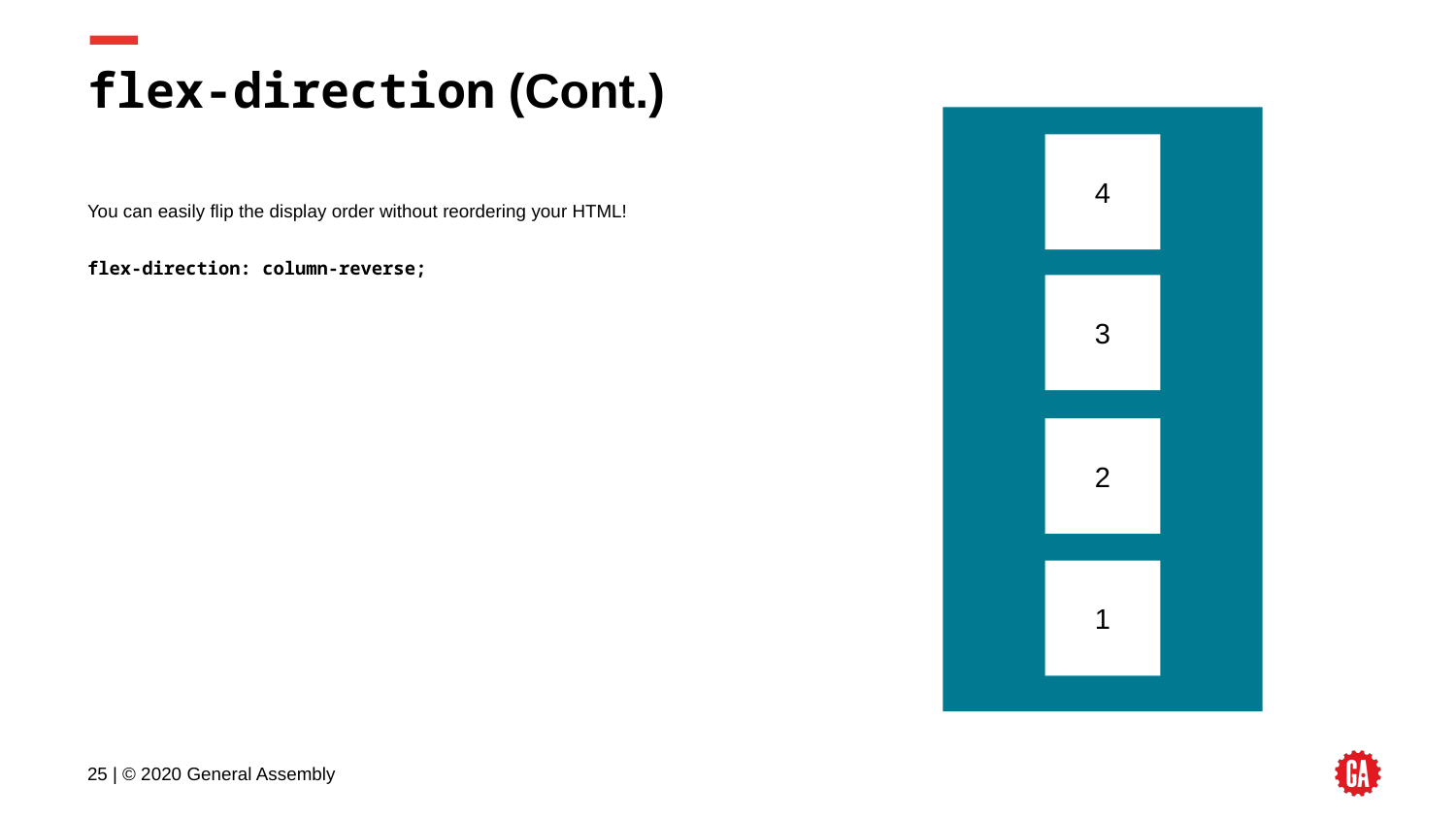

# flex-direction (Cont.)

4
You can easily flip the display order without reordering your HTML!
flex-direction: column-reverse;
3
2
1
25 | © 2020 General Assembly